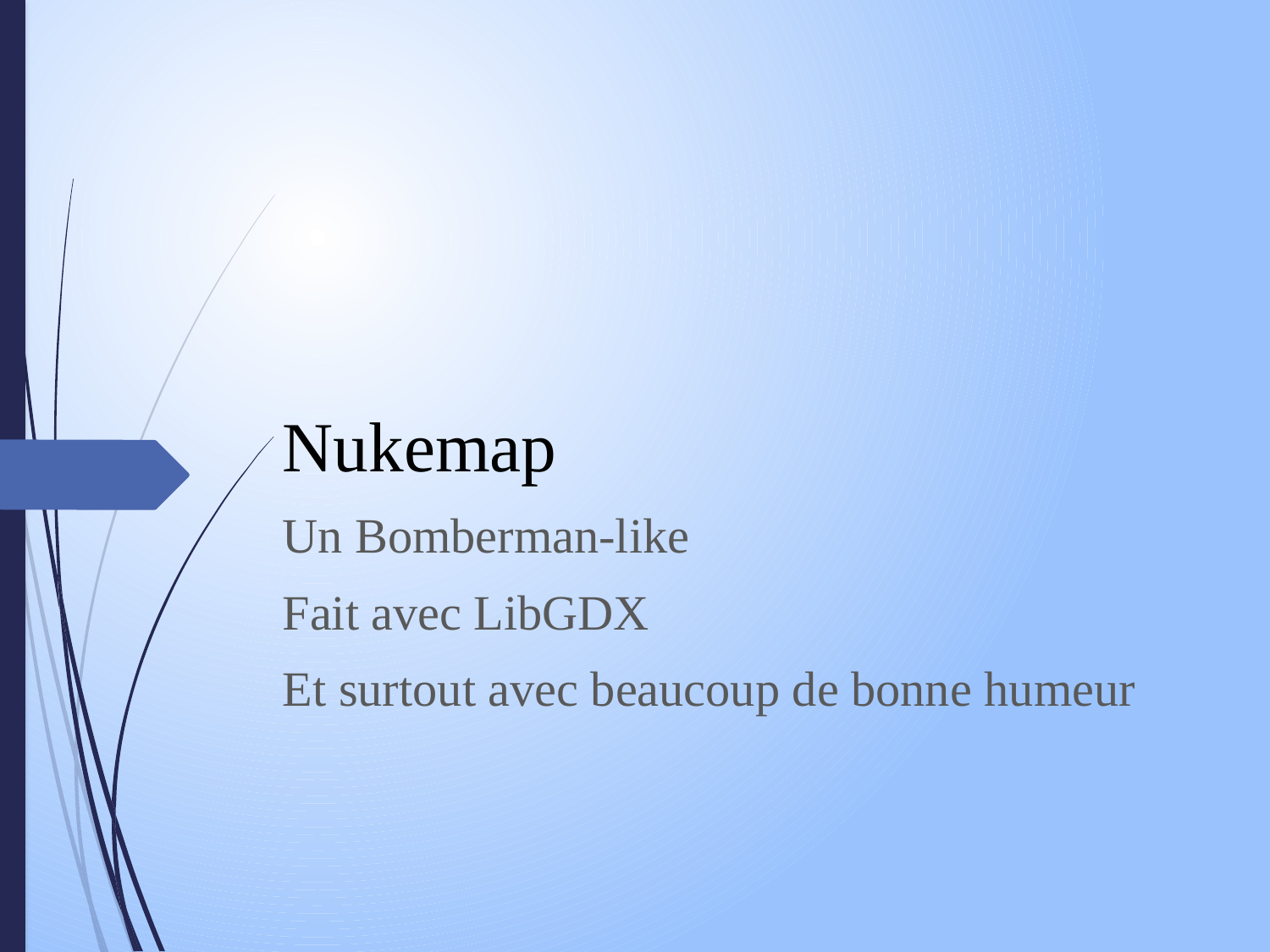

# Nukemap
Un Bomberman-like
Fait avec LibGDX
Et surtout avec beaucoup de bonne humeur